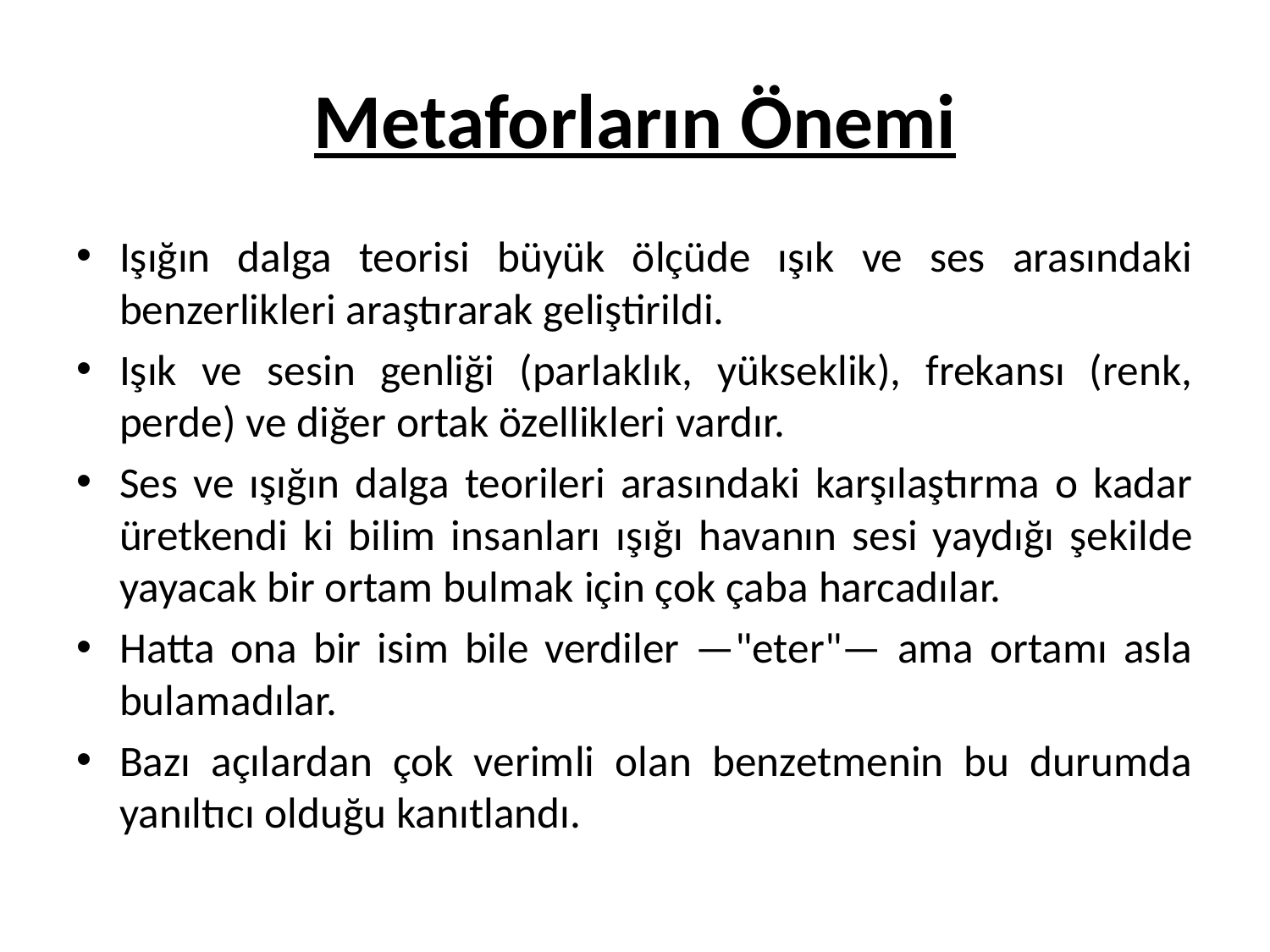

# Metaforların Önemi
Işığın dalga teorisi büyük ölçüde ışık ve ses arasındaki benzerlikleri araştırarak geliştirildi.
Işık ve sesin genliği (parlaklık, yükseklik), frekansı (renk, perde) ve diğer ortak özellikleri vardır.
Ses ve ışığın dalga teorileri arasındaki karşılaştırma o kadar üretkendi ki bilim insanları ışığı havanın sesi yaydığı şekilde yayacak bir ortam bulmak için çok çaba harcadılar.
Hatta ona bir isim bile verdiler —"eter"— ama ortamı asla bulamadılar.
Bazı açılardan çok verimli olan benzetmenin bu durumda yanıltıcı olduğu kanıtlandı.